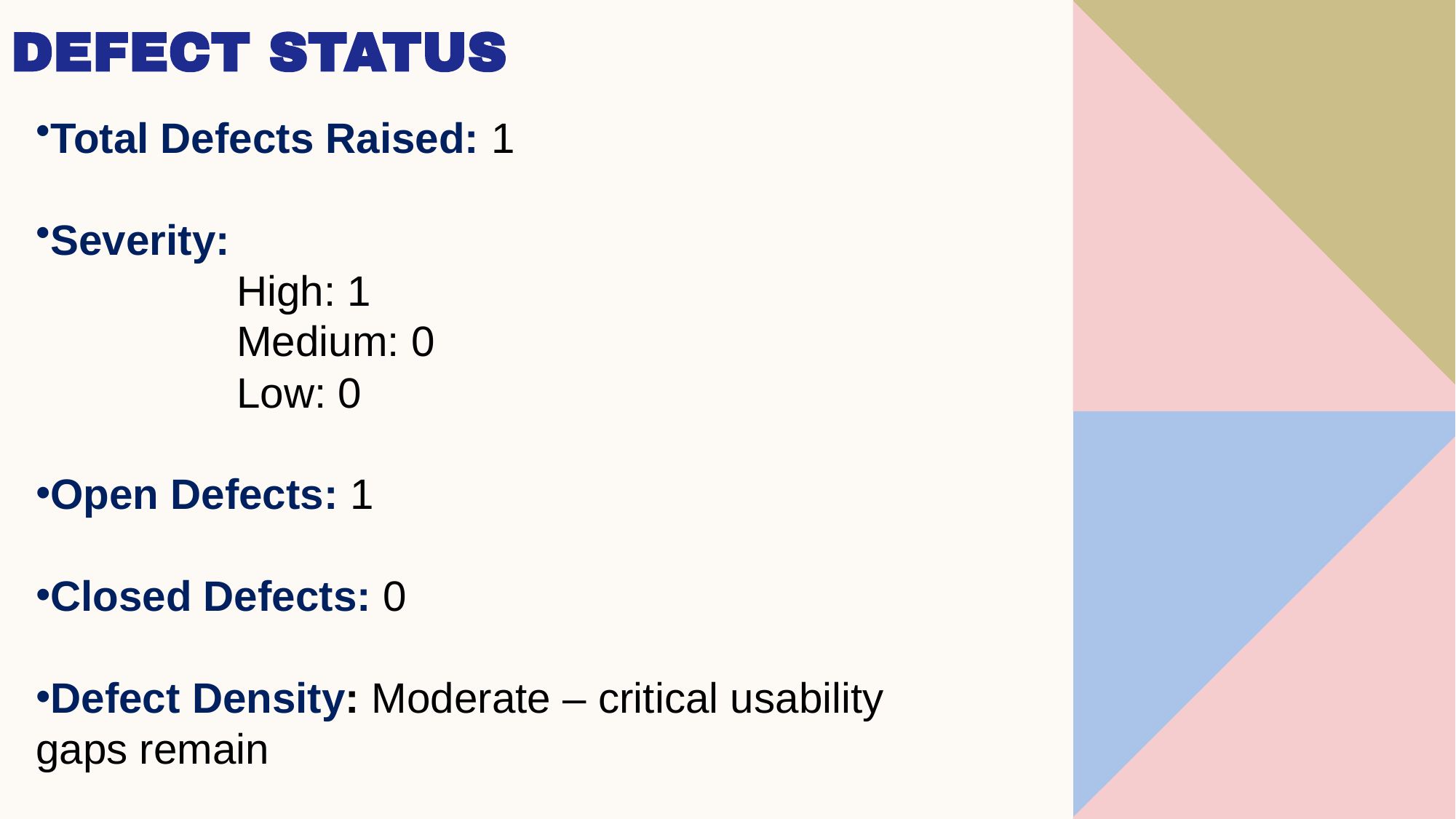

# Defect Status
Total Defects Raised: 1

Severity:
                 High: 1
                 Medium: 0
                 Low: 0

Open Defects: 1

Closed Defects: 0

Defect Density: Moderate – critical usability gaps remain